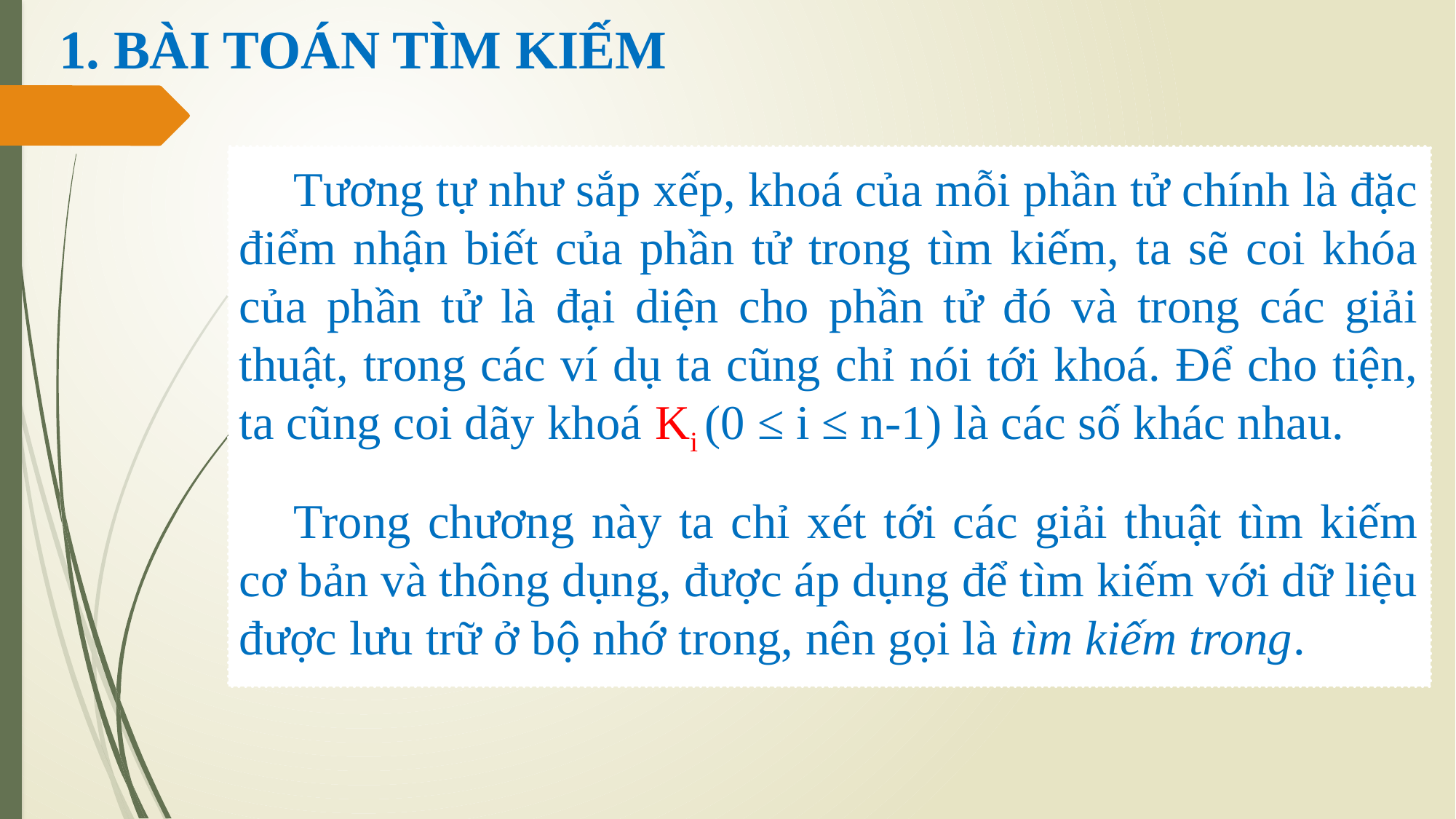

# 1. BÀI TOÁN TÌM KIẾM
Tương tự như sắp xếp, khoá của mỗi phần tử chính là đặc điểm nhận biết của phần tử trong tìm kiếm, ta sẽ coi khóa của phần tử là đại diện cho phần tử đó và trong các giải thuật, trong các ví dụ ta cũng chỉ nói tới khoá. Để cho tiện, ta cũng coi dãy khoá Ki (0 ≤ i ≤ n-1) là các số khác nhau.
Trong chương này ta chỉ xét tới các giải thuật tìm kiếm cơ bản và thông dụng, được áp dụng để tìm kiếm với dữ liệu được lưu trữ ở bộ nhớ trong, nên gọi là tìm kiếm trong.